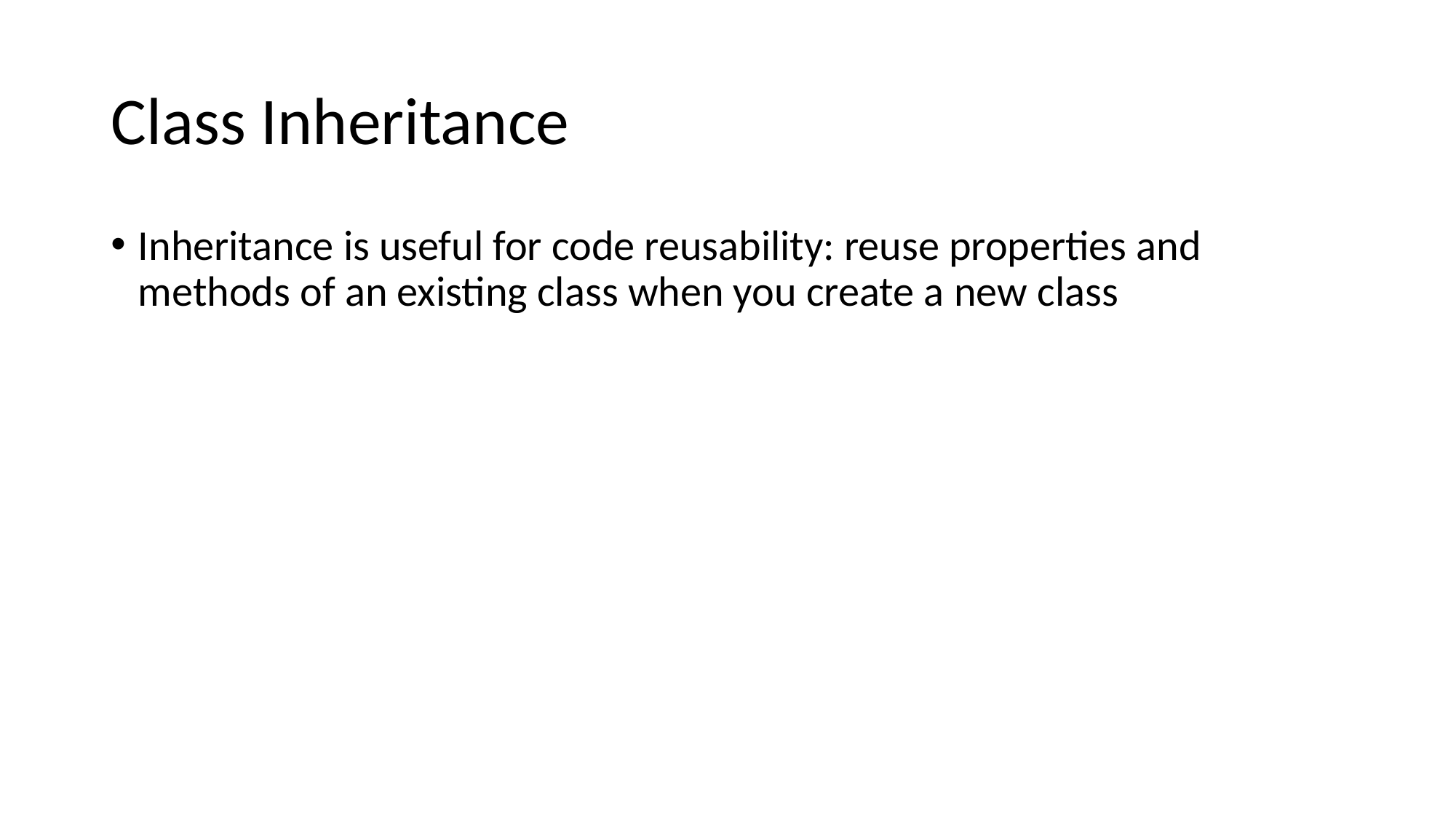

# Class Inheritance
Inheritance is useful for code reusability: reuse properties and methods of an existing class when you create a new class